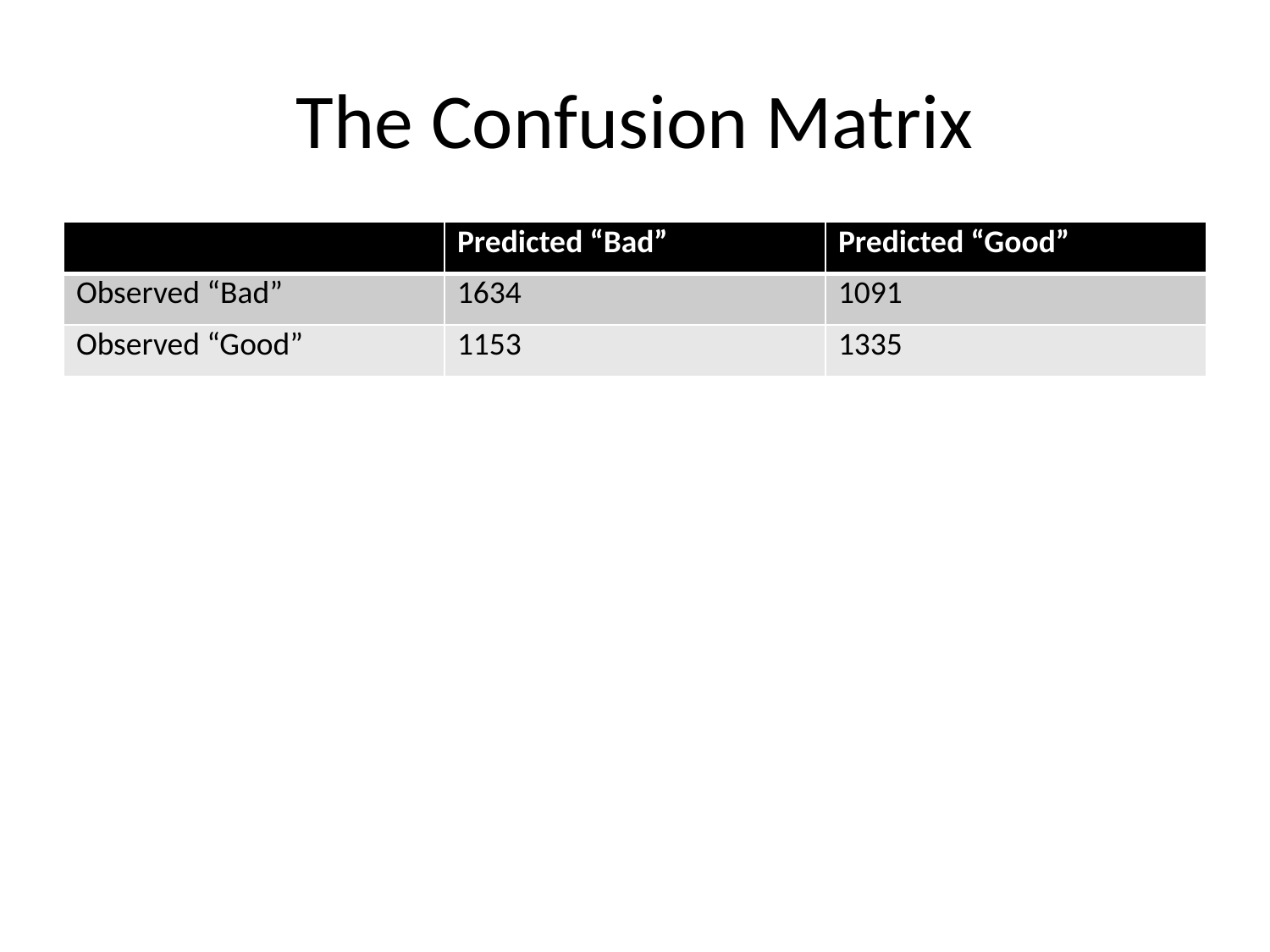

# The Confusion Matrix
|  | Predicted “Bad” | Predicted “Good” |
| --- | --- | --- |
| Observed “Bad” | 1634 | 1091 |
| Observed “Good” | 1153 | 1335 |